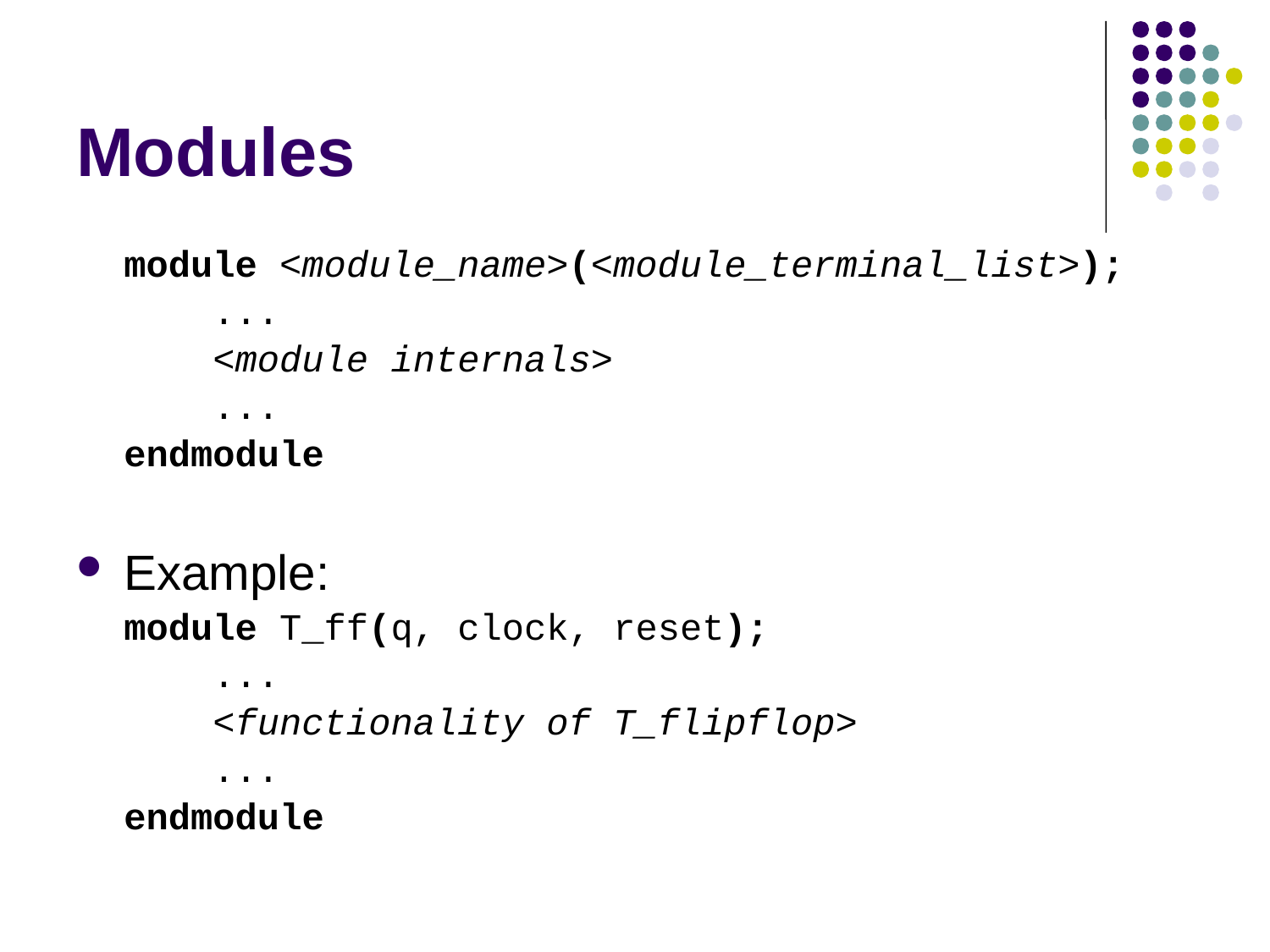

# Modules
module <module_name>(<module_terminal_list>);
    ...
    <module internals>
    ...
endmodule

Example:
module T_ff(q, clock, reset);
    ...
    <functionality of T_flipflop>
    ...
endmodule